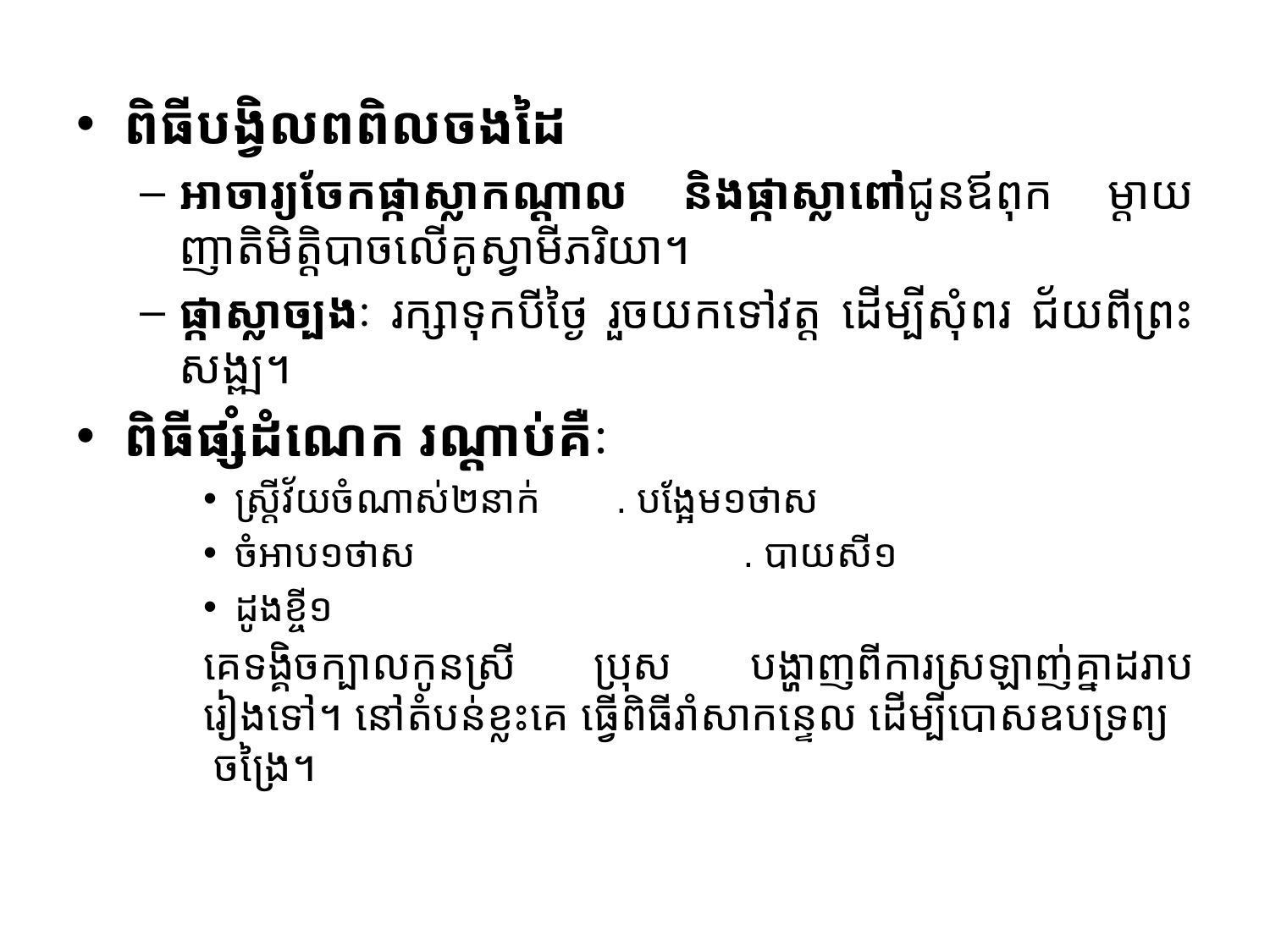

#
ពិធីបង្វិលពពិលចងដៃ
អាចារ្យចែកផ្កាស្លាកណ្តាល និងផ្កាស្លាពៅជូនឪពុក ម្តាយ ញាតិមិត្តិបាចលើគូស្វាមីភរិយា។
ផ្កាស្លាច្បងៈ រក្សាទុកបីថ្ងៃ រួចយកទៅវត្ត ដើម្បីសុំពរ ជ័យពីព្រះសង្ឍ។
ពិធីផ្សំដំណេក រណ្តាប់គឺៈ
ស្រ្តីវ័យចំណាស់២នាក់	. បង្អែម១ថាស
ចំអាប១ថាស			. បាយសី១
ដូងខ្ចី១
គេទង្គិចក្បាលកូនស្រី ប្រុស បង្ហាញពីការស្រឡាញ់គ្នាដរាប រៀងទៅ។ នៅតំបន់ខ្លះគេ ធ្វើពិធីរាំសាកន្ទេល ដើម្បីបោសឧបទ្រព្យ    ចង្រៃ។